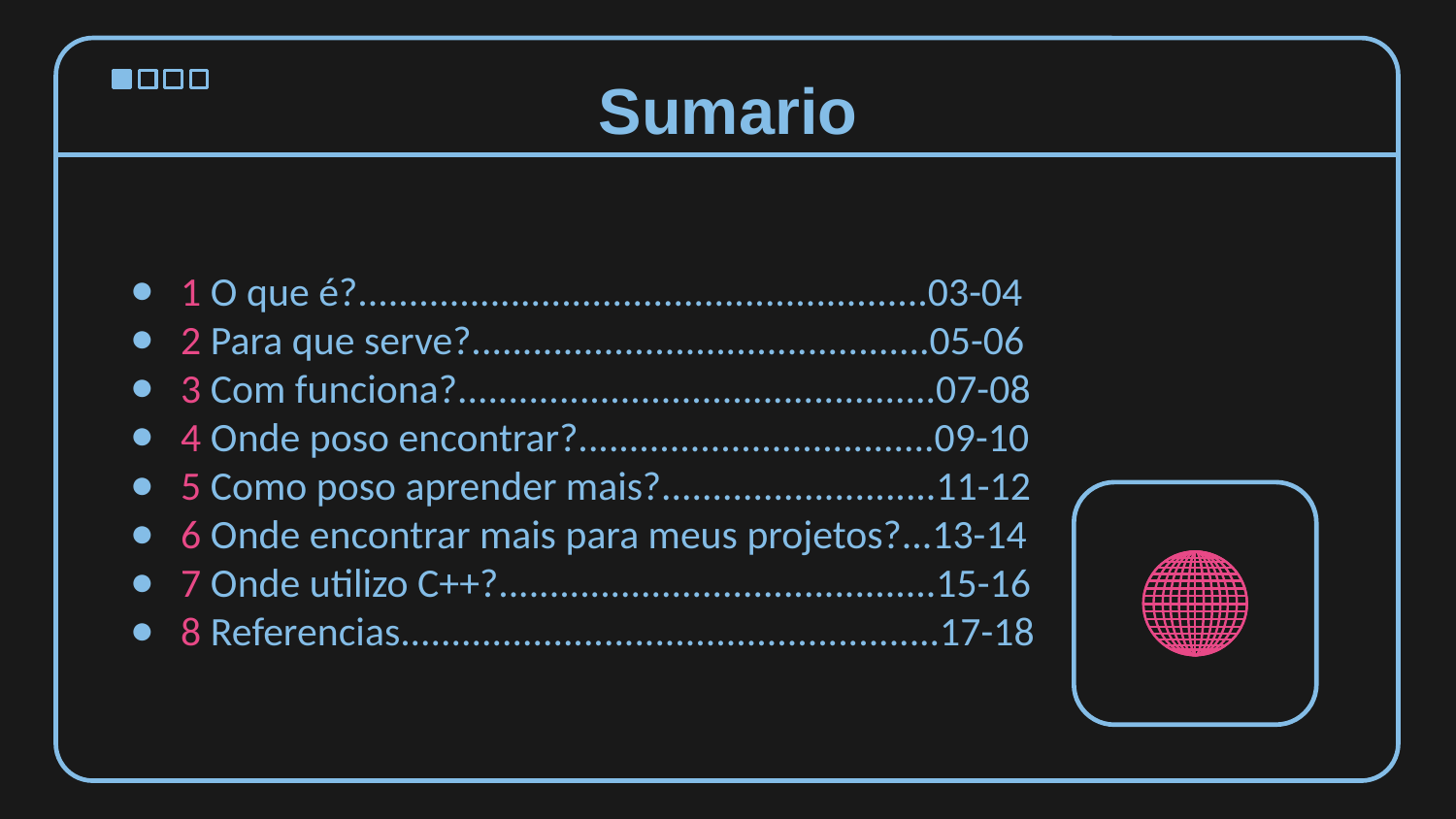

# Sumario
1 O que é?........................................................03-04
2 Para que serve?.............................................05-06
3 Com funciona?...............................................07-08
4 Onde poso encontrar?...................................09-10
5 Como poso aprender mais?...........................11-12
6 Onde encontrar mais para meus projetos?...13-14
7 Onde utilizo C++?...........................................15-16
8 Referencias.....................................................17-18